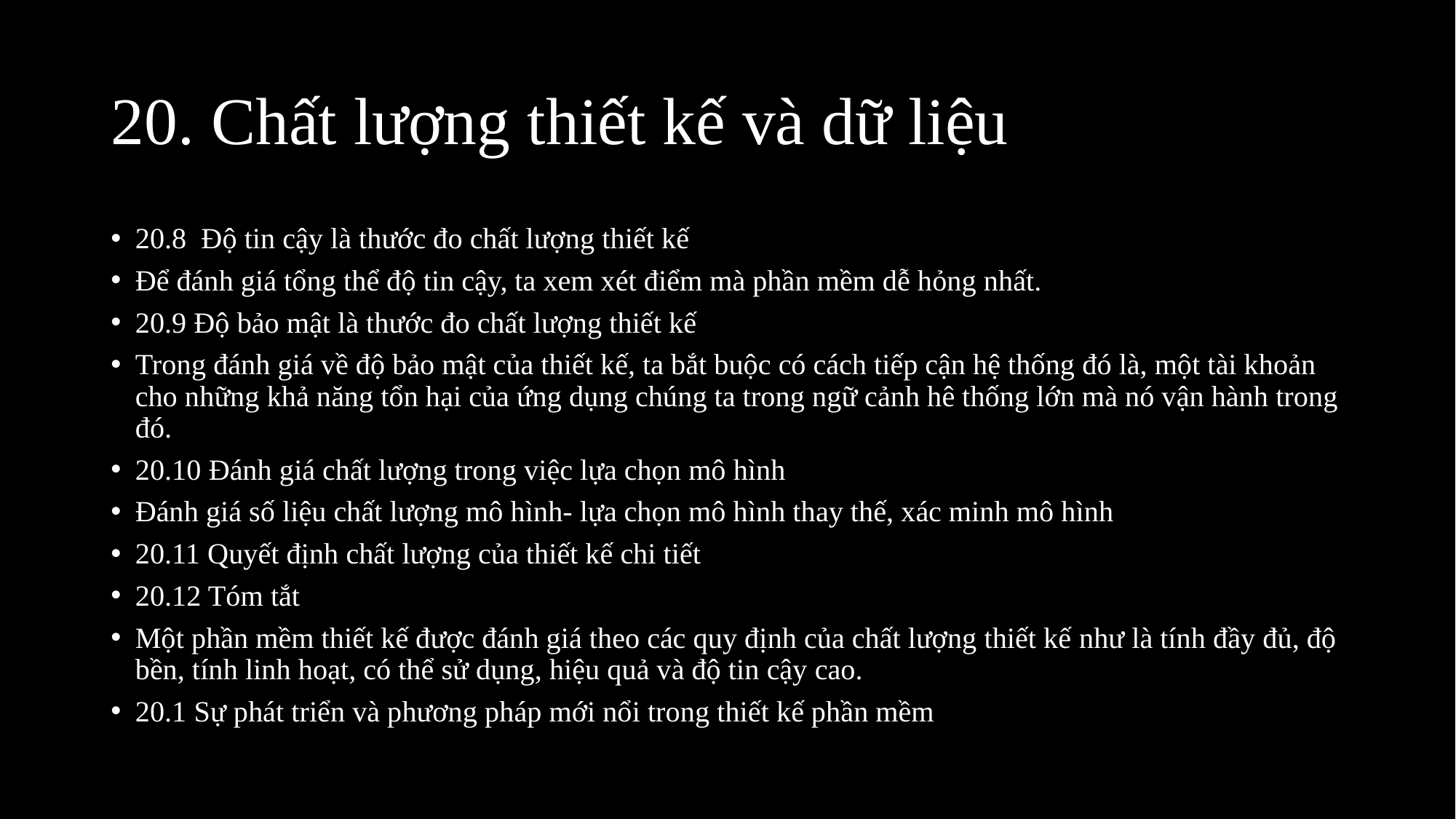

# 20. Chất lượng thiết kế và dữ liệu
20.8  Độ tin cậy là thước đo chất lượng thiết kế
Để đánh giá tổng thể độ tin cậy, ta xem xét điểm mà phần mềm dễ hỏng nhất.
20.9 Độ bảo mật là thước đo chất lượng thiết kế
Trong đánh giá về độ bảo mật của thiết kế, ta bắt buộc có cách tiếp cận hệ thống đó là, một tài khoản cho những khả năng tổn hại của ứng dụng chúng ta trong ngữ cảnh hê thống lớn mà nó vận hành trong đó.
20.10 Đánh giá chất lượng trong việc lựa chọn mô hình
Đánh giá số liệu chất lượng mô hình- lựa chọn mô hình thay thế, xác minh mô hình
20.11 Quyết định chất lượng của thiết kế chi tiết
20.12 Tóm tắt
Một phần mềm thiết kế được đánh giá theo các quy định của chất lượng thiết kế như là tính đầy đủ, độ bền, tính linh hoạt, có thể sử dụng, hiệu quả và độ tin cậy cao.
20.1 Sự phát triển và phương pháp mới nổi trong thiết kế phần mềm